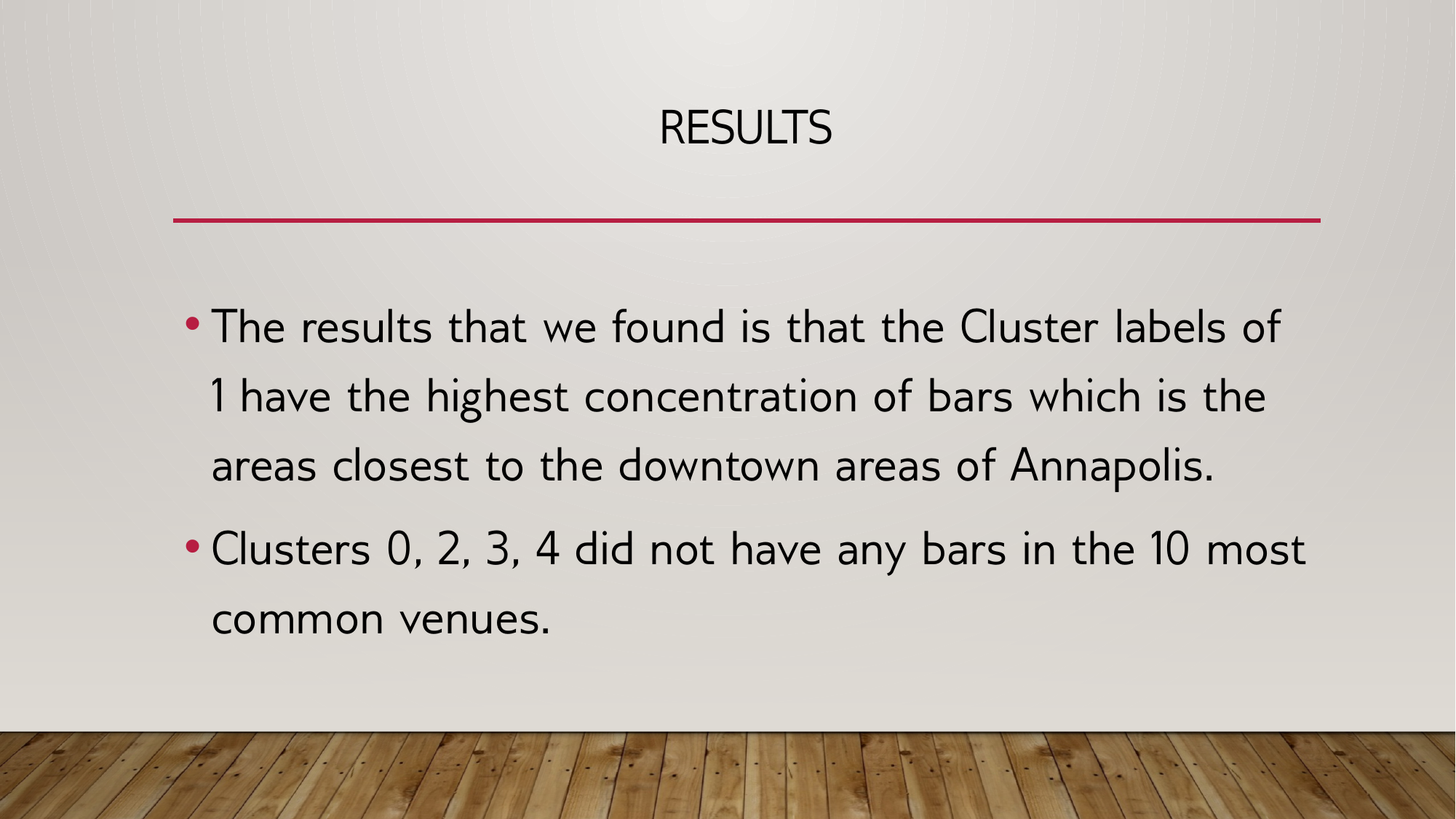

# Results

The results that we found is that the Cluster labels of 1 have the highest concentration of bars which is the areas closest to the downtown areas of Annapolis.
Clusters 0, 2, 3, 4 did not have any bars in the 10 most common venues.